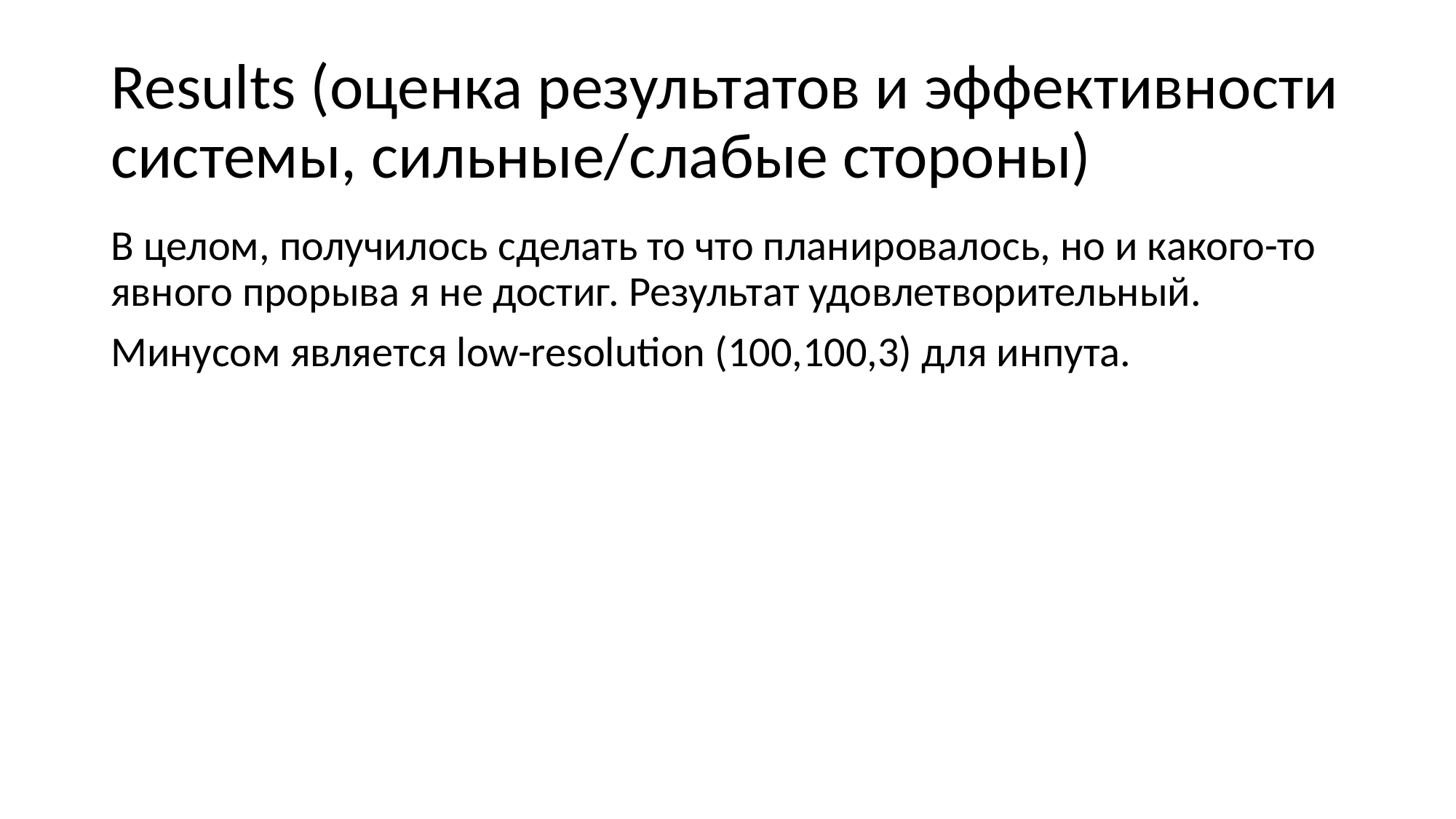

# Results (оценка результатов и эффективности системы, сильные/слабые стороны)
В целом, получилось сделать то что планировалось, но и какого-то явного прорыва я не достиг. Результат удовлетворительный.
Минусом является low-resolution (100,100,3) для инпута.